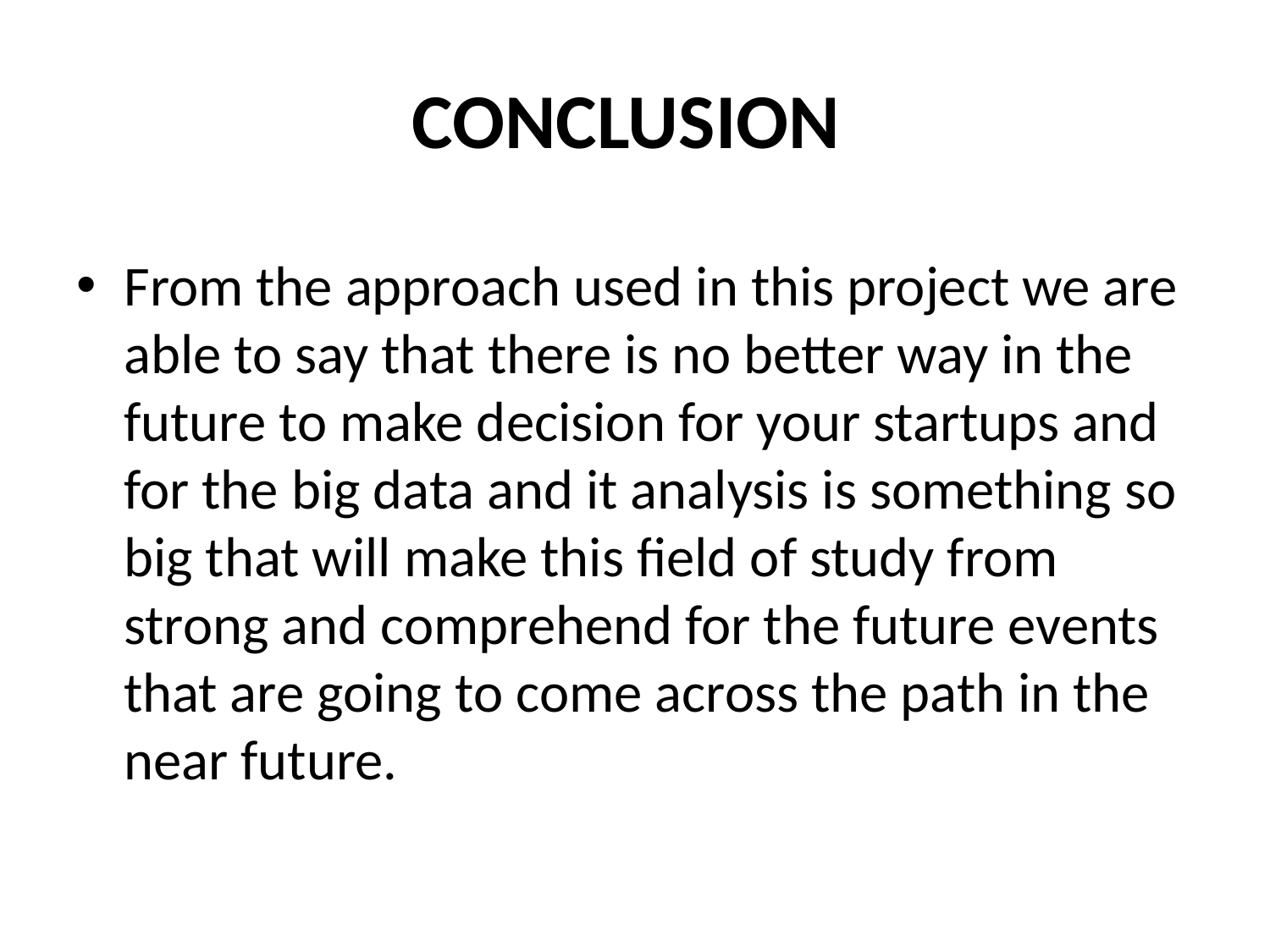

# CONCLUSION
From the approach used in this project we are able to say that there is no better way in the future to make decision for your startups and for the big data and it analysis is something so big that will make this field of study from strong and comprehend for the future events that are going to come across the path in the near future.